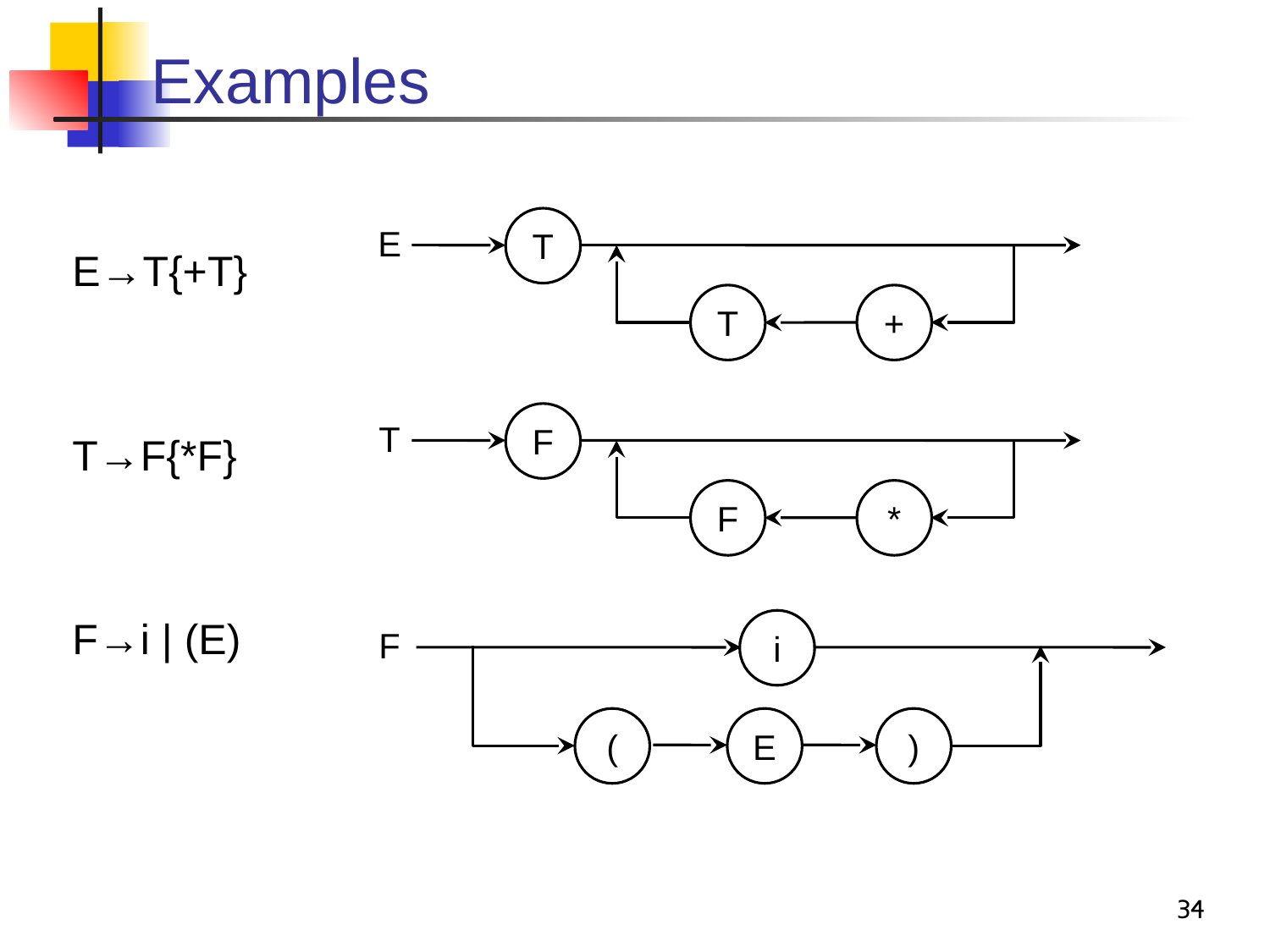

# Examples
T
E

T
+

E→T{+T}

T→F{*F}

F→i | (E)
F
T

F
*

i
F

(
E
)

34